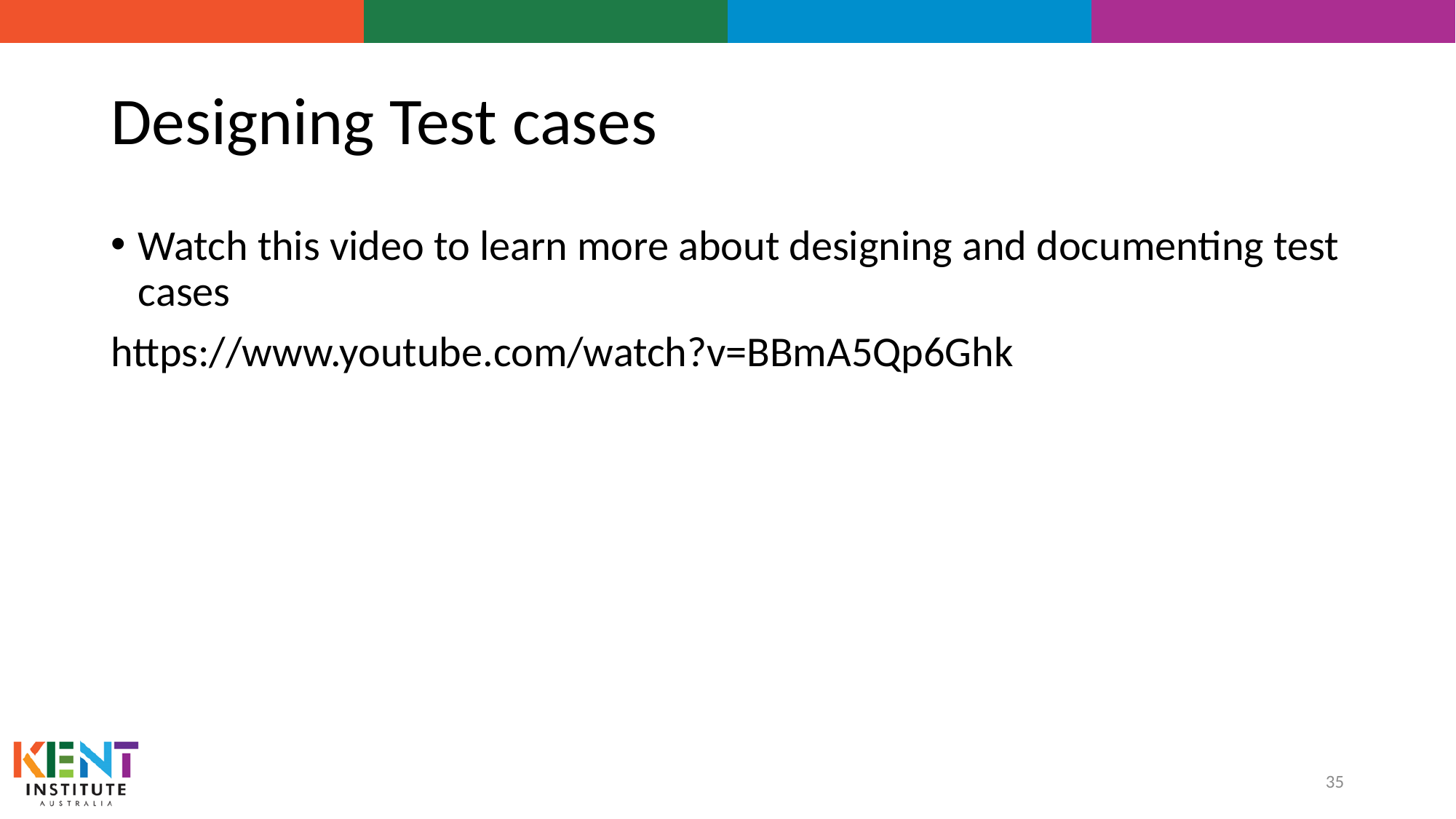

# Designing Test cases
Watch this video to learn more about designing and documenting test cases
https://www.youtube.com/watch?v=BBmA5Qp6Ghk

35